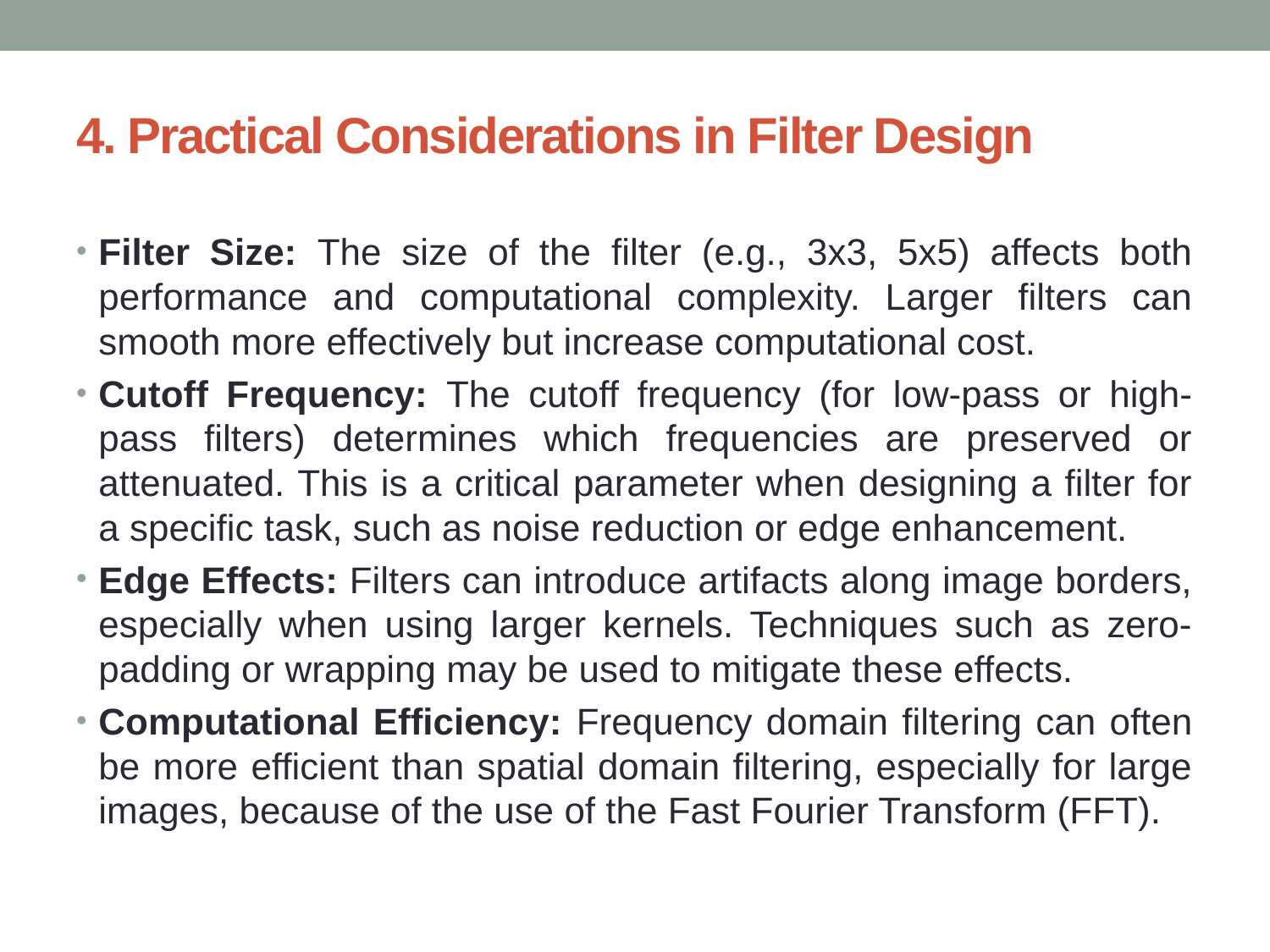

# 4. Practical Considerations in Filter Design
Filter Size: The size of the filter (e.g., 3x3, 5x5) affects both performance and computational complexity. Larger filters can smooth more effectively but increase computational cost.
Cutoff Frequency: The cutoff frequency (for low-pass or high-pass filters) determines which frequencies are preserved or attenuated. This is a critical parameter when designing a filter for a specific task, such as noise reduction or edge enhancement.
Edge Effects: Filters can introduce artifacts along image borders, especially when using larger kernels. Techniques such as zero-padding or wrapping may be used to mitigate these effects.
Computational Efficiency: Frequency domain filtering can often be more efficient than spatial domain filtering, especially for large images, because of the use of the Fast Fourier Transform (FFT).